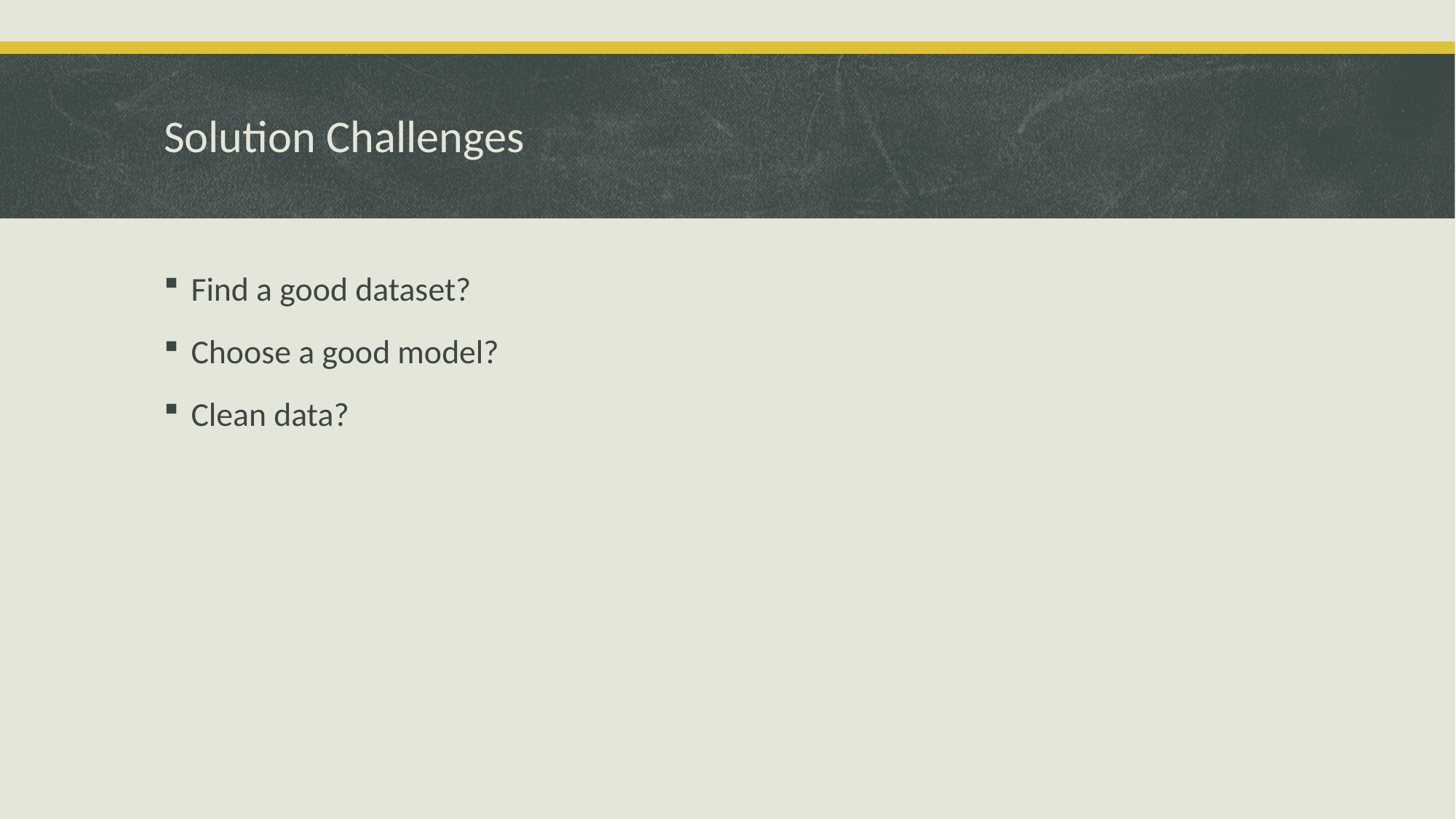

# Solution Challenges
Find a good dataset?
Choose a good model?
Clean data?